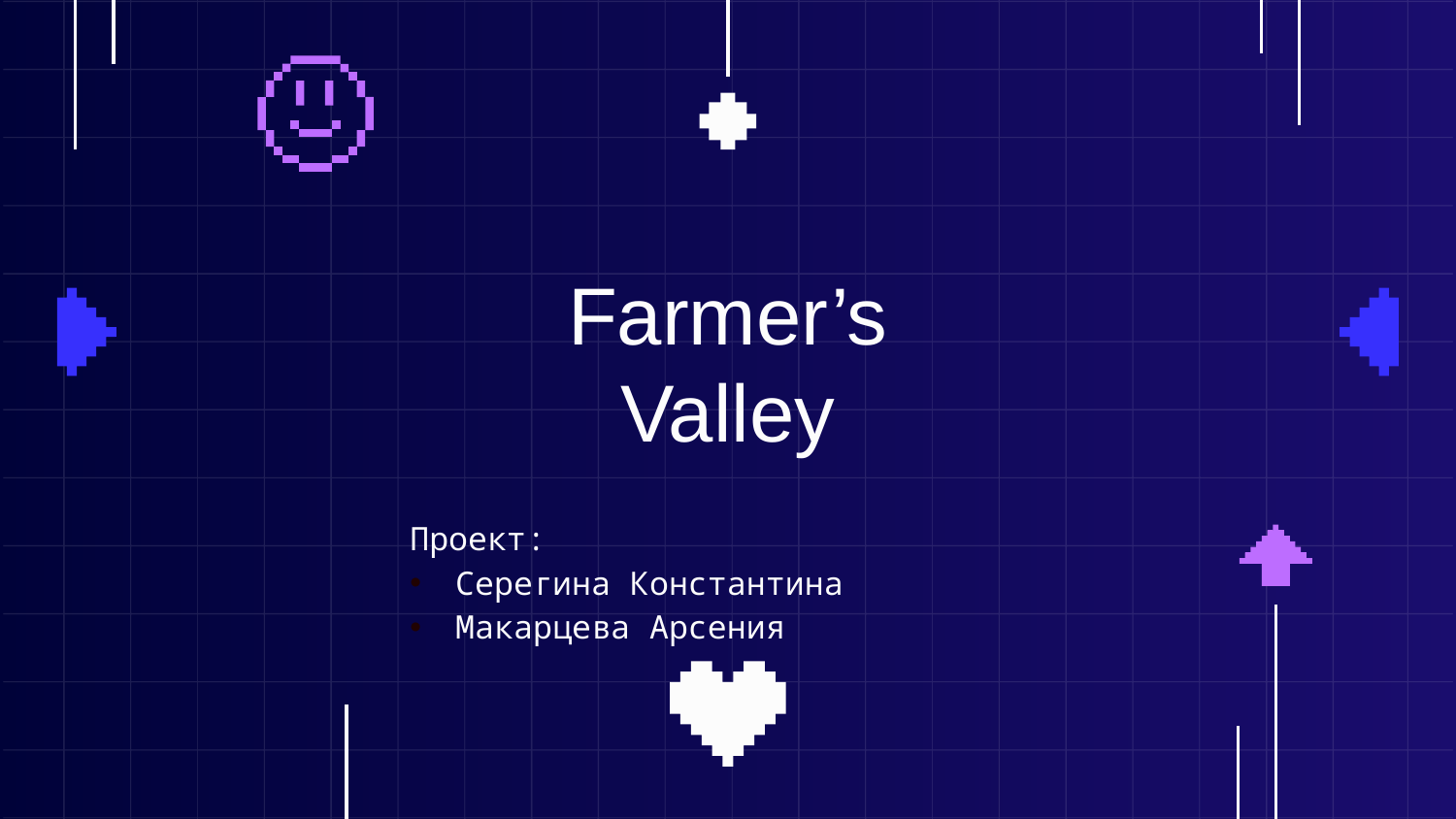

# Farmer’s Valley
Проект:
Серегина Константина
Макарцева Арсения